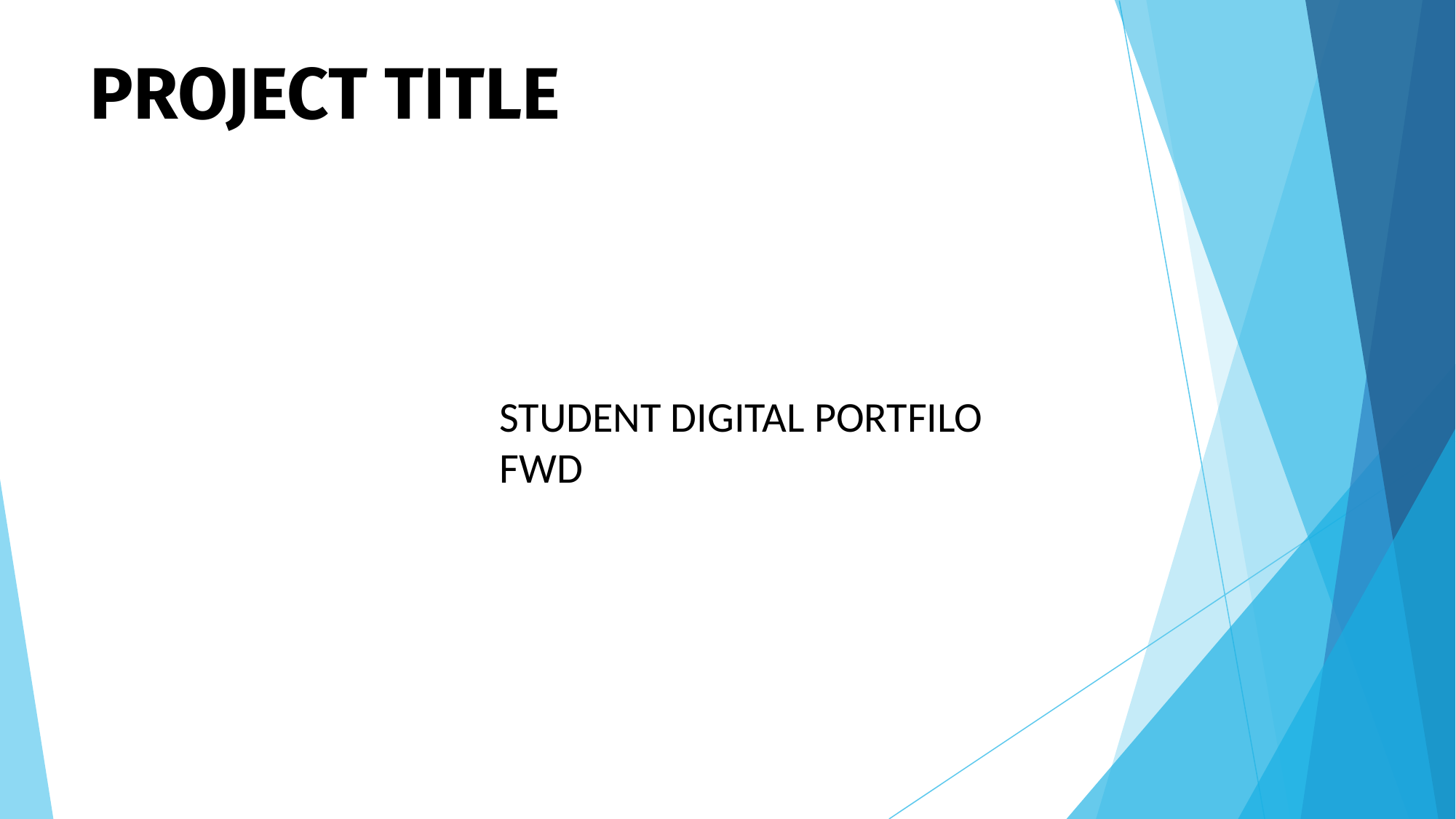

# PROJECT TITLE
STUDENT DIGITAL PORTFILO
FWD